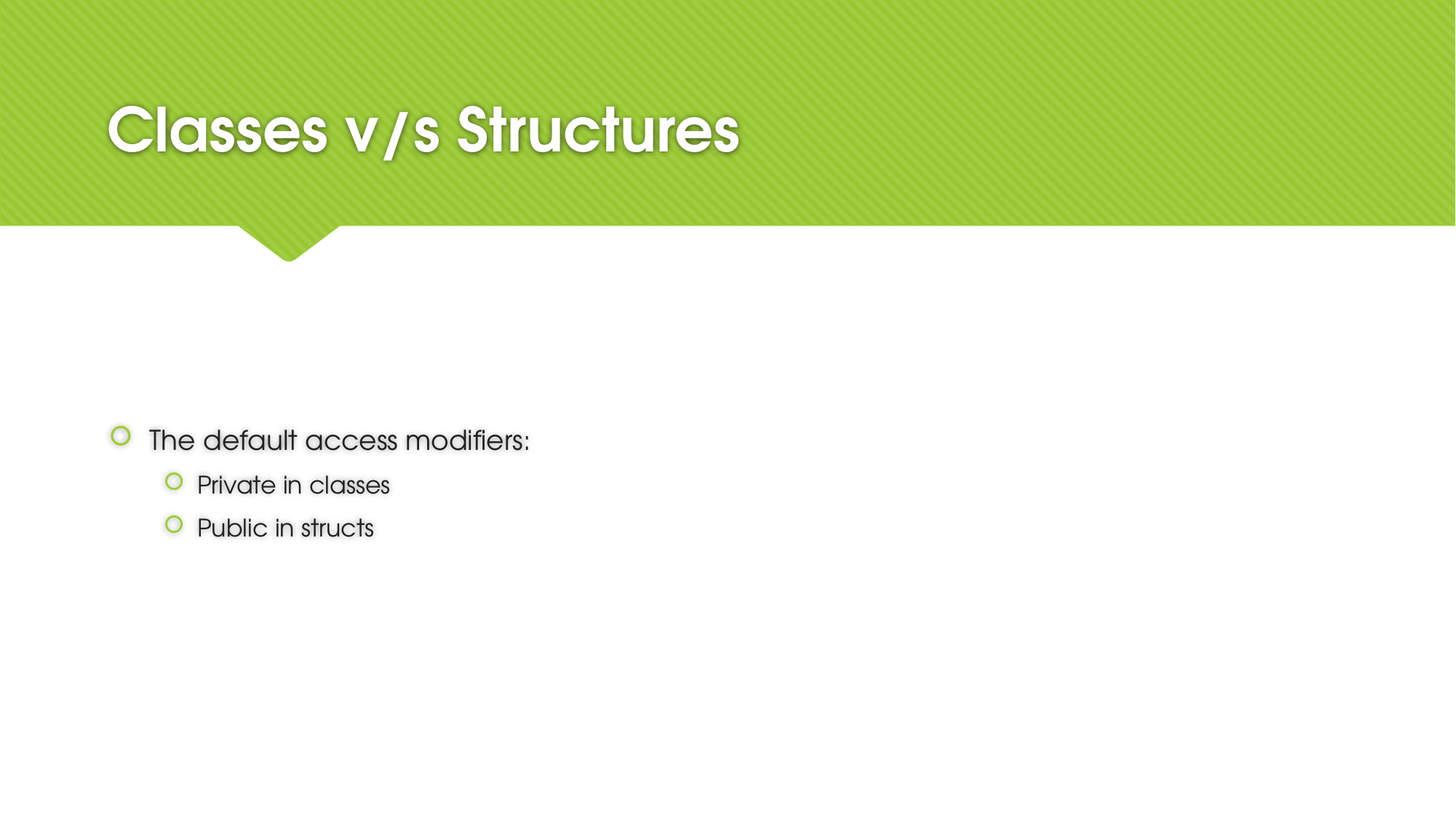

# Classes v/s Structures
The default access modifiers:
Private in classes
Public in structs